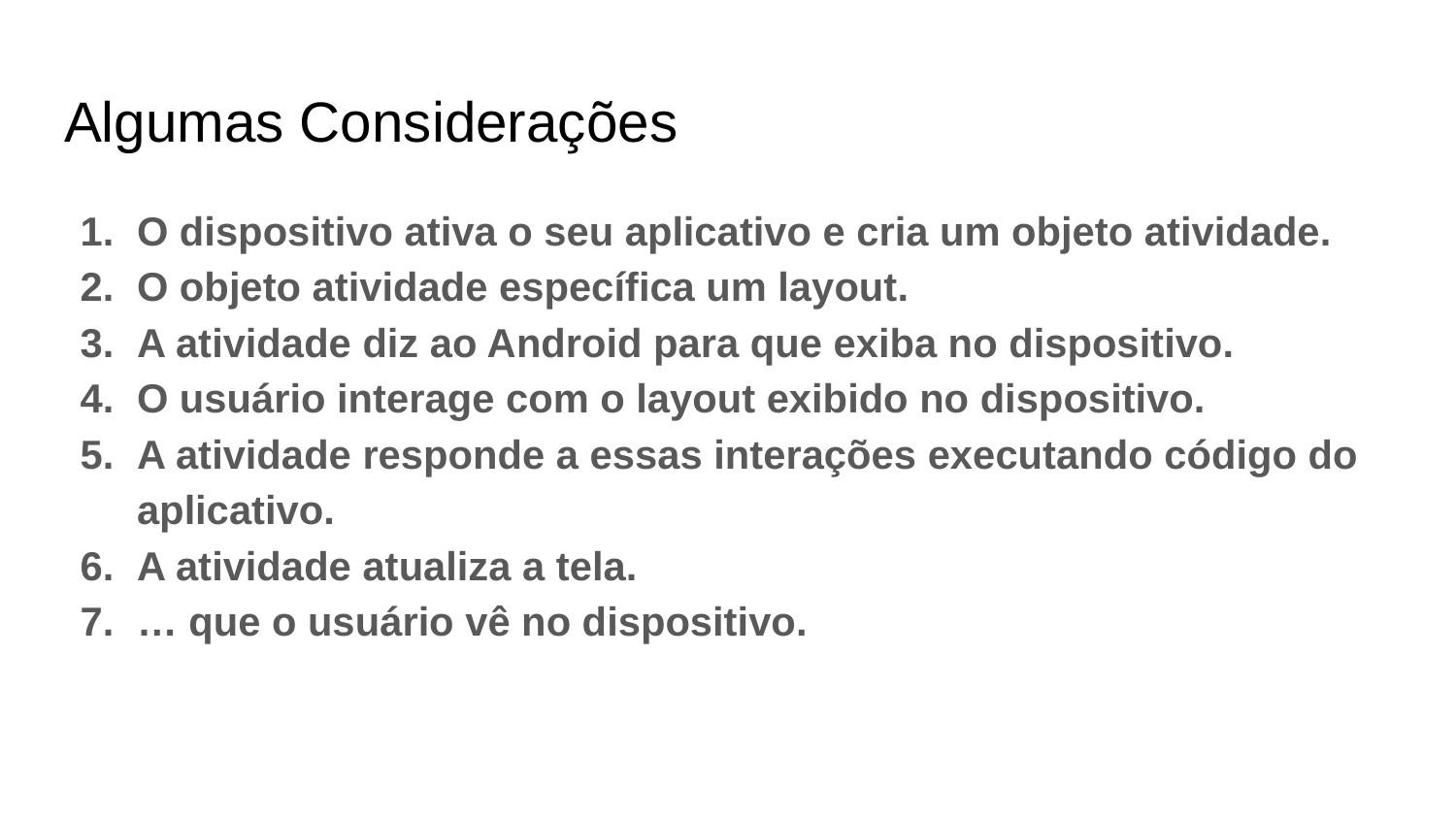

# Algumas Considerações
O dispositivo ativa o seu aplicativo e cria um objeto atividade.
O objeto atividade específica um layout.
A atividade diz ao Android para que exiba no dispositivo.
O usuário interage com o layout exibido no dispositivo.
A atividade responde a essas interações executando código do aplicativo.
A atividade atualiza a tela.
… que o usuário vê no dispositivo.